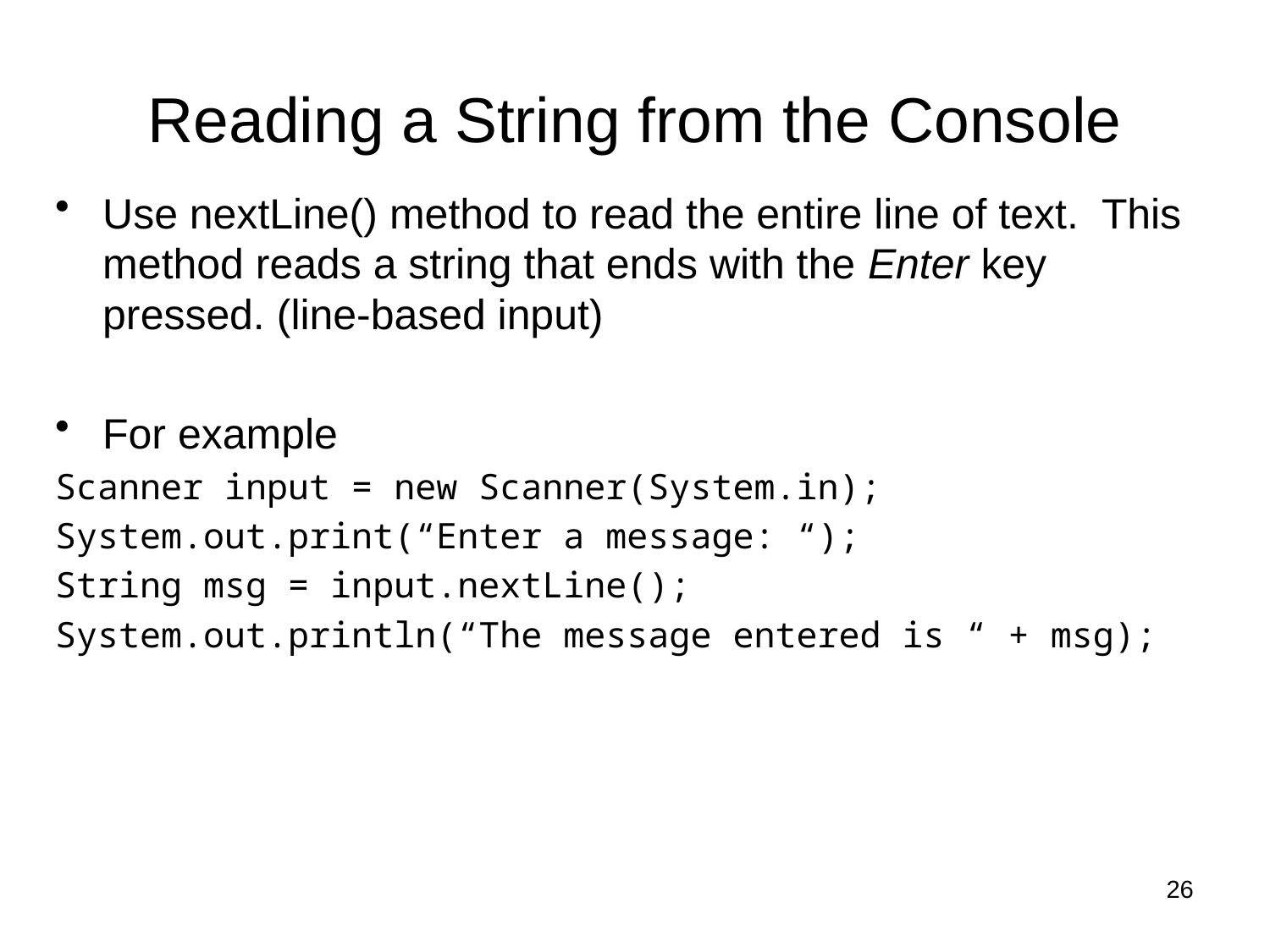

# Reading a String from the Console
Use nextLine() method to read the entire line of text.  This method reads a string that ends with the Enter key pressed. (line-based input)

For example
Scanner input = new Scanner(System.in);
System.out.print(“Enter a message: “);
String msg = input.nextLine();
System.out.println(“The message entered is “ + msg);

26